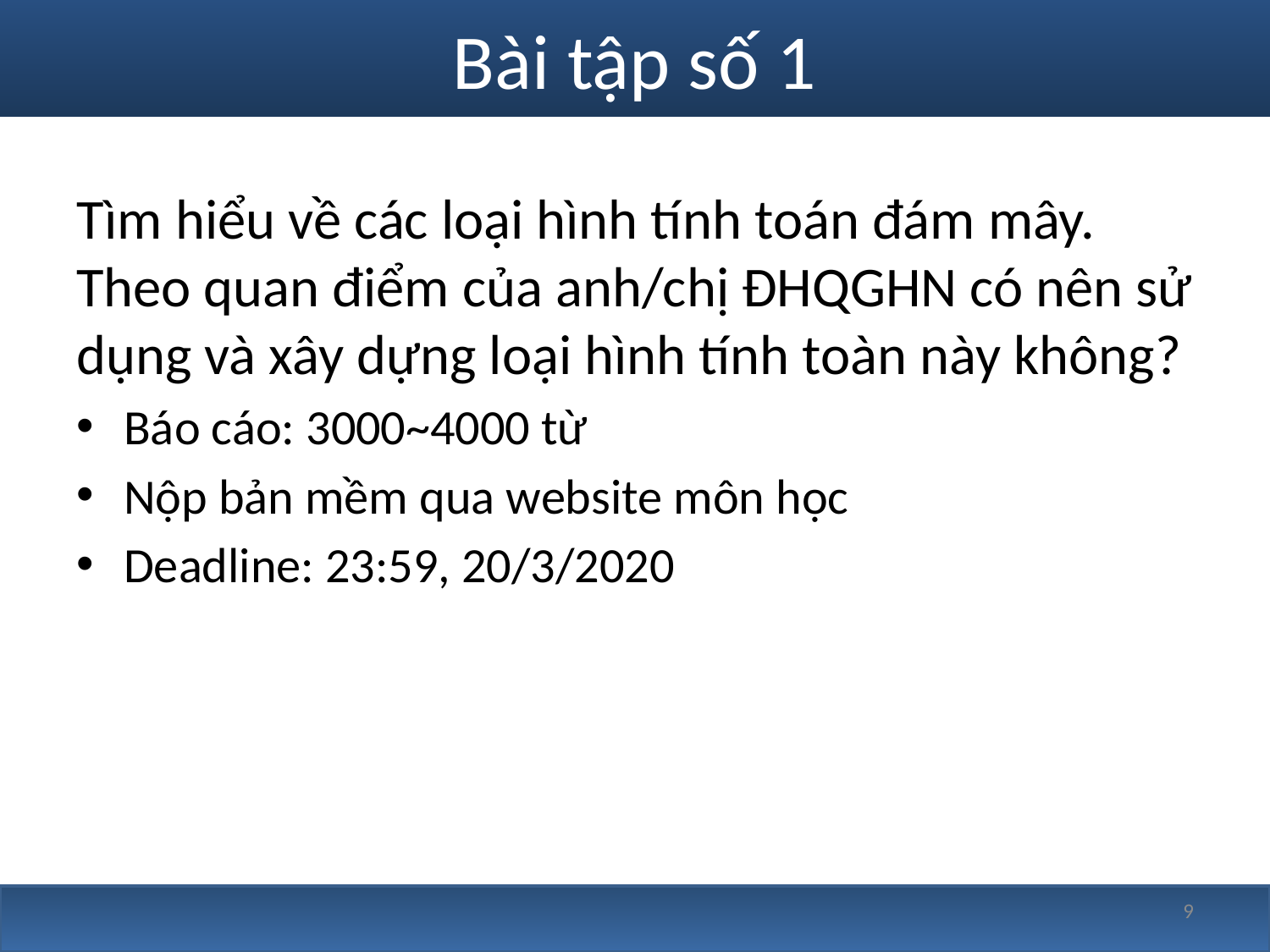

# Bài tập số 1
Tìm hiểu về các loại hình tính toán đám mây. Theo quan điểm của anh/chị ĐHQGHN có nên sử dụng và xây dựng loại hình tính toàn này không?
Báo cáo: 3000~4000 từ
Nộp bản mềm qua website môn học
Deadline: 23:59, 20/3/2020

9